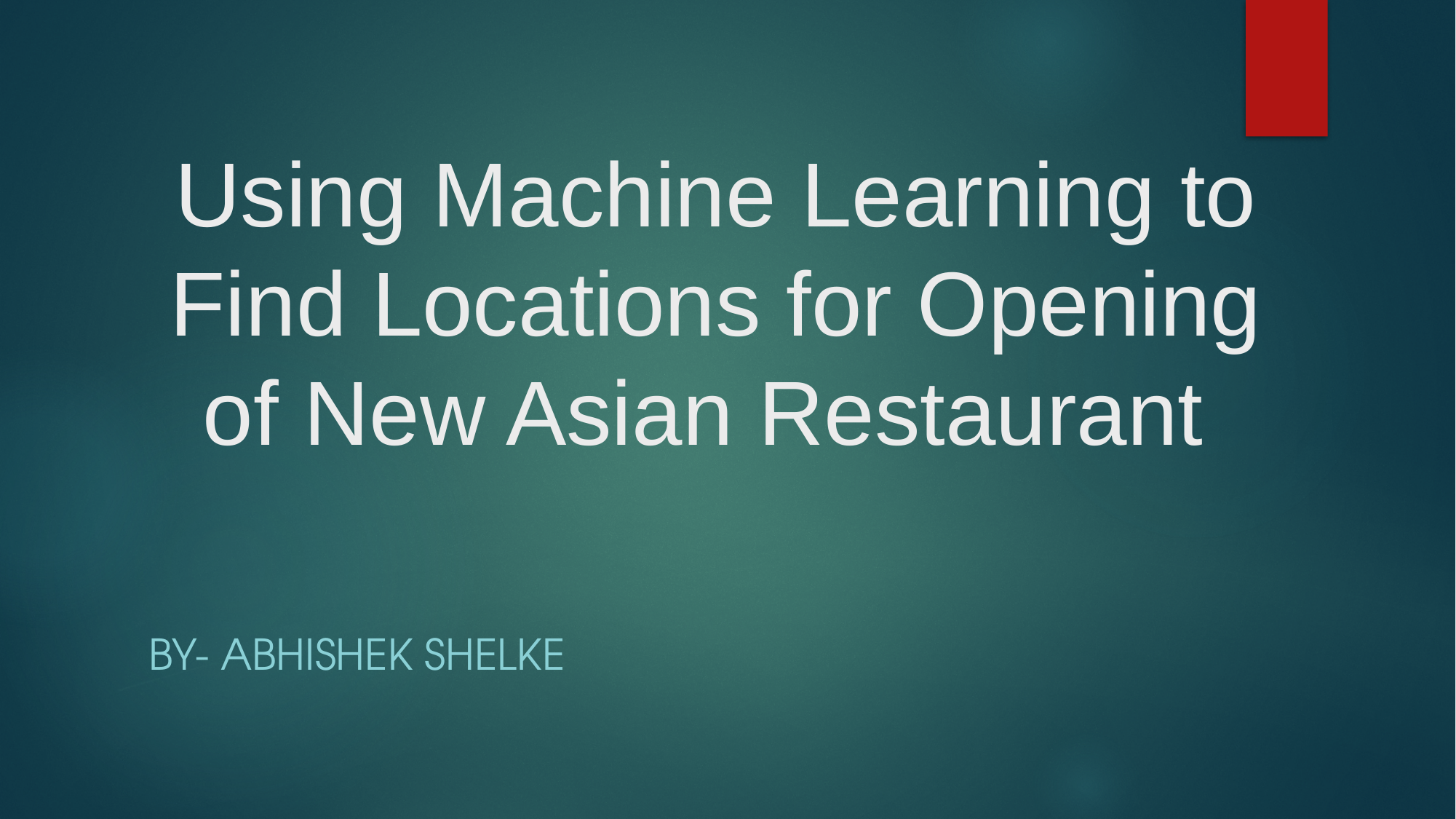

# Using Machine Learning to Find Locations for Opening of New Asian Restaurant

By- Abhishek Shelke